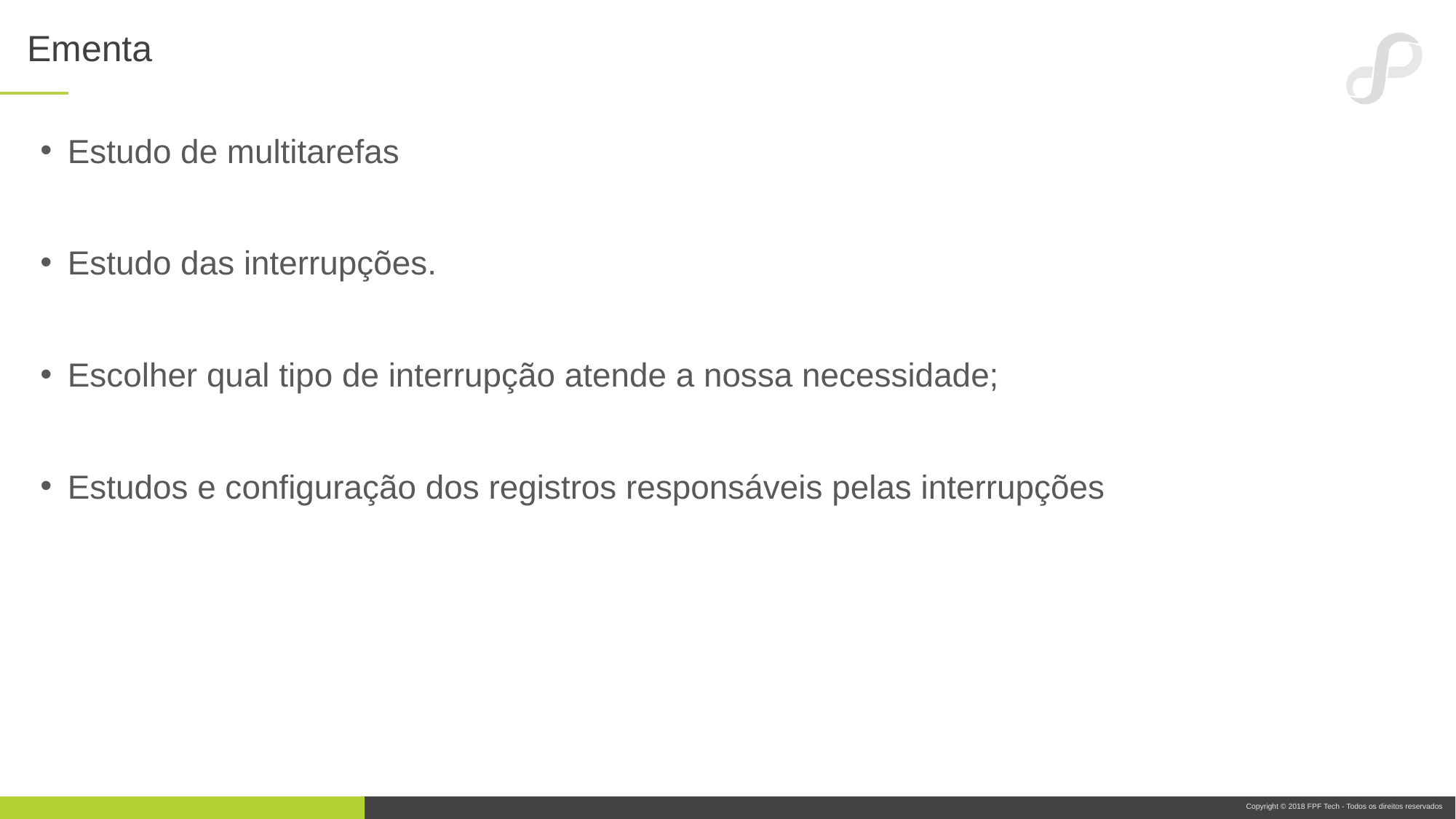

# Ementa
Estudo de multitarefas

Estudo das interrupções.

Escolher qual tipo de interrupção atende a nossa necessidade;

Estudos e configuração dos registros responsáveis pelas interrupções